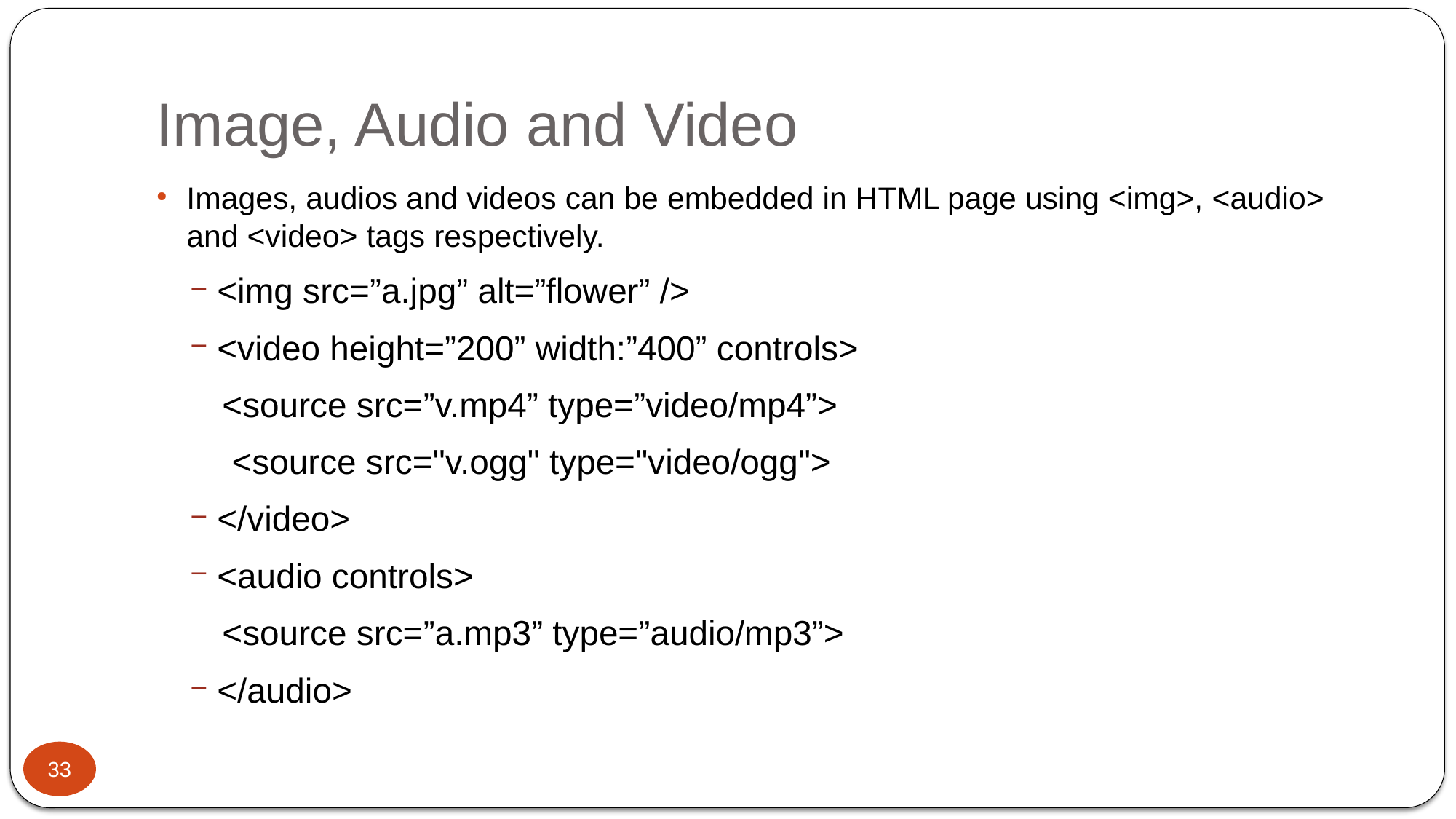

Image, Audio and Video
Images, audios and videos can be embedded in HTML page using <img>, <audio> and <video> tags respectively.
<img src=”a.jpg” alt=”flower” />
<video height=”200” width:”400” controls>
<source src=”v.mp4” type=”video/mp4”>
 <source src="v.ogg" type="video/ogg">
</video>
<audio controls>
<source src=”a.mp3” type=”audio/mp3”>
</audio>

33